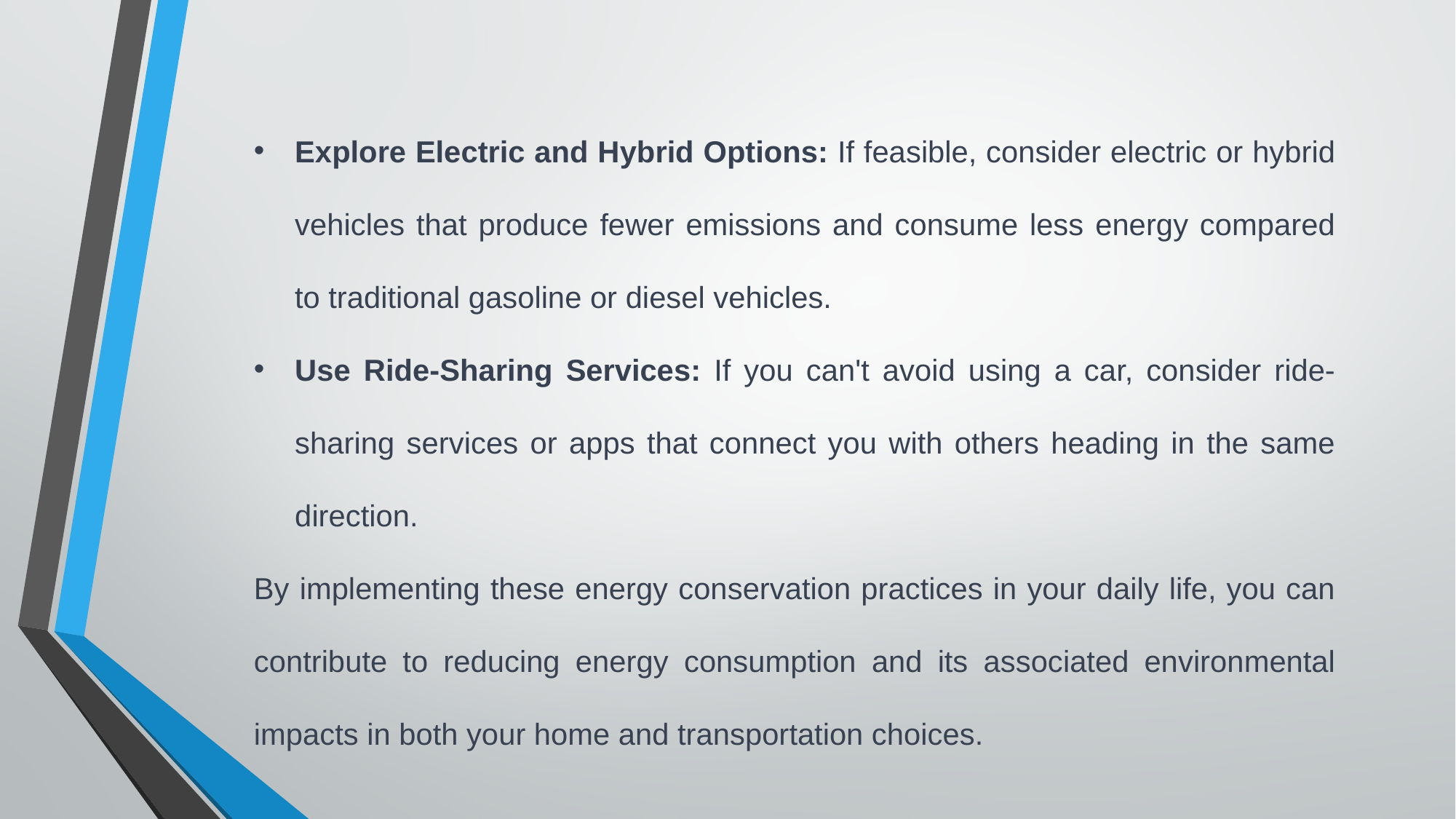

Explore Electric and Hybrid Options: If feasible, consider electric or hybrid vehicles that produce fewer emissions and consume less energy compared to traditional gasoline or diesel vehicles.
Use Ride-Sharing Services: If you can't avoid using a car, consider ride-sharing services or apps that connect you with others heading in the same direction.
By implementing these energy conservation practices in your daily life, you can contribute to reducing energy consumption and its associated environmental impacts in both your home and transportation choices.